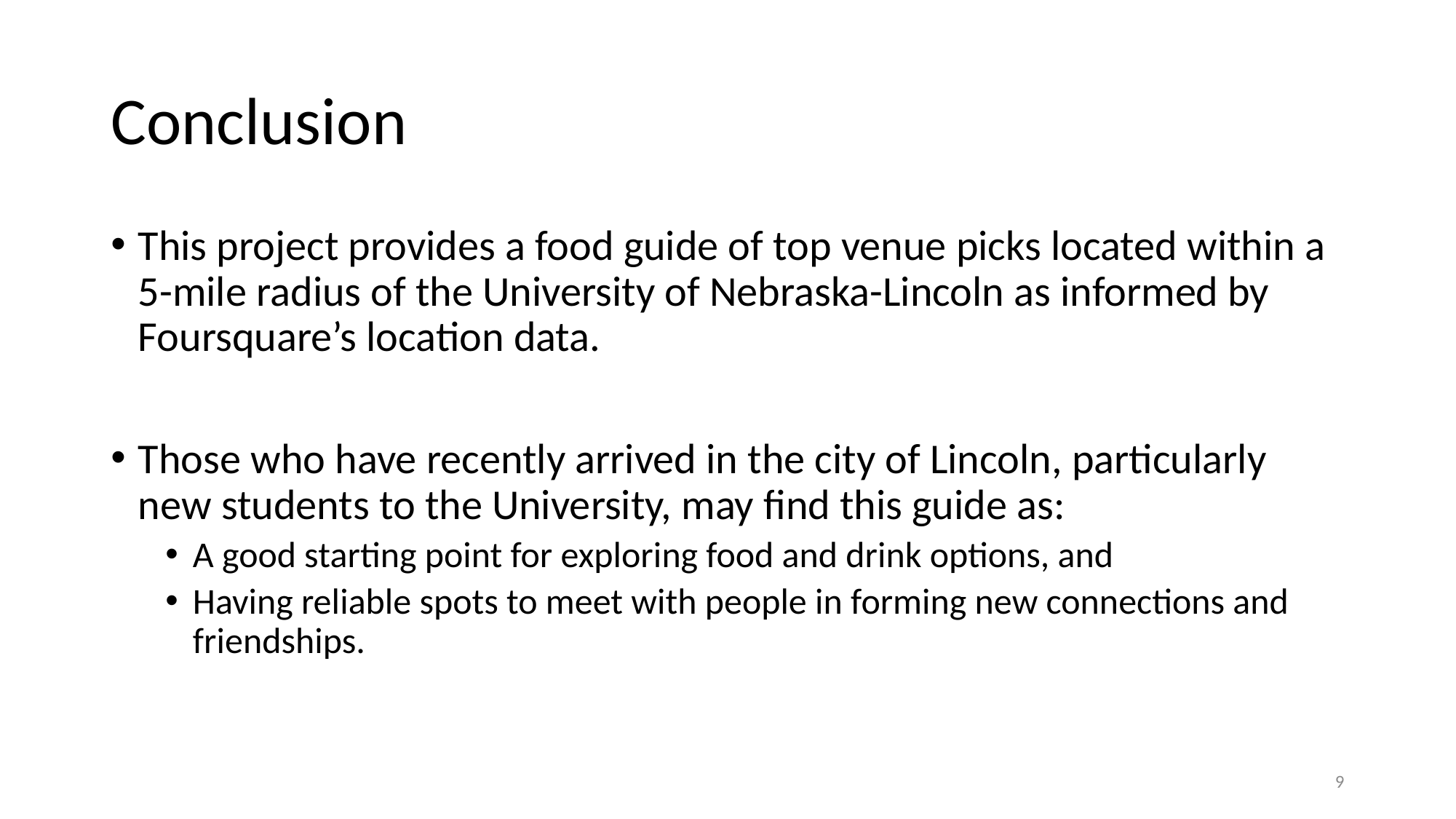

# Conclusion
This project provides a food guide of top venue picks located within a 5-mile radius of the University of Nebraska-Lincoln as informed by Foursquare’s location data.

Those who have recently arrived in the city of Lincoln, particularly new students to the University, may find this guide as:
A good starting point for exploring food and drink options, and
Having reliable spots to meet with people in forming new connections and friendships.

9